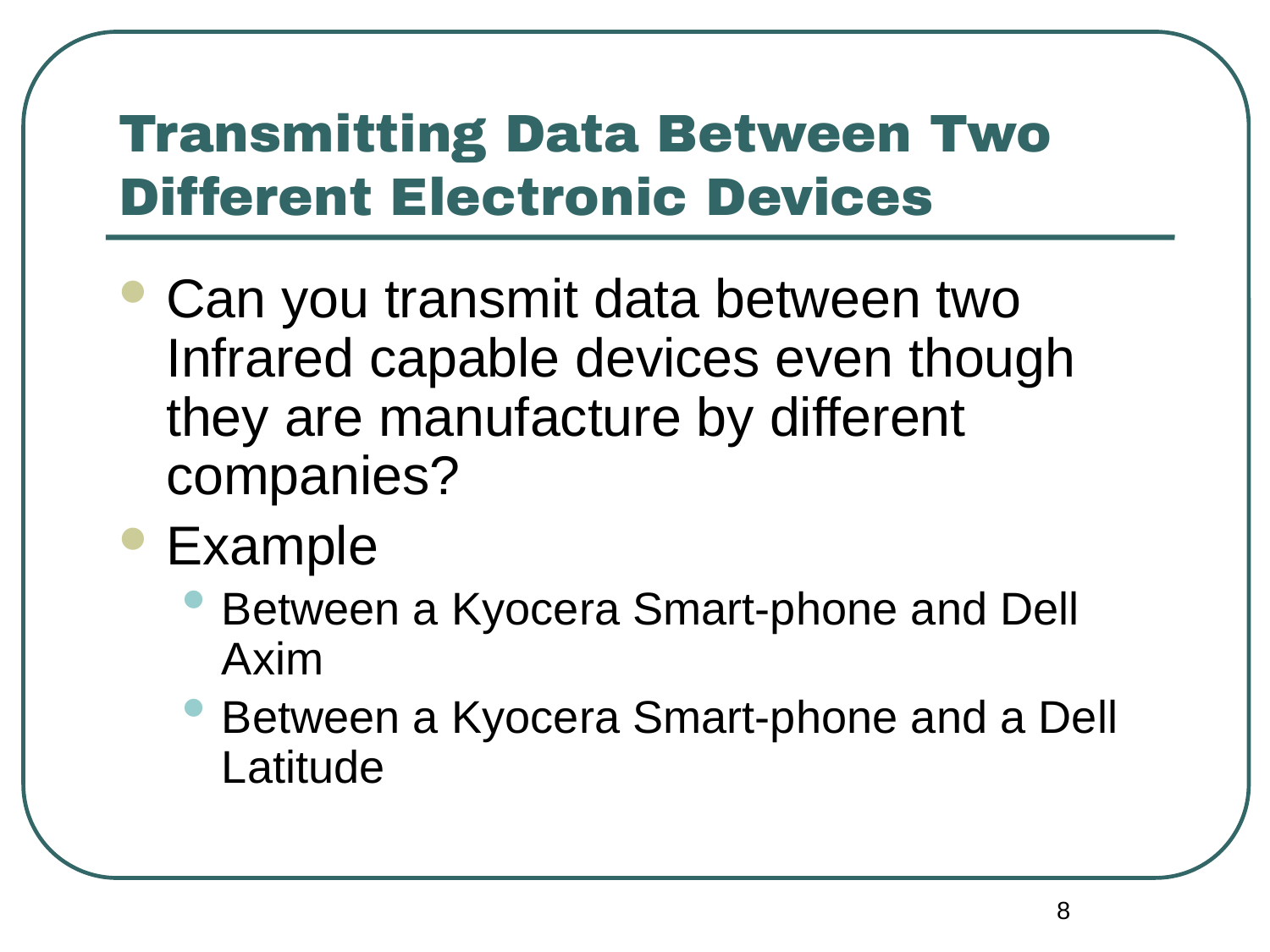

# Transmitting Data Between Two Different Electronic Devices
Can you transmit data between two Infrared capable devices even though they are manufacture by different companies?
Example
Between a Kyocera Smart-phone and Dell Axim
Between a Kyocera Smart-phone and a Dell Latitude
8